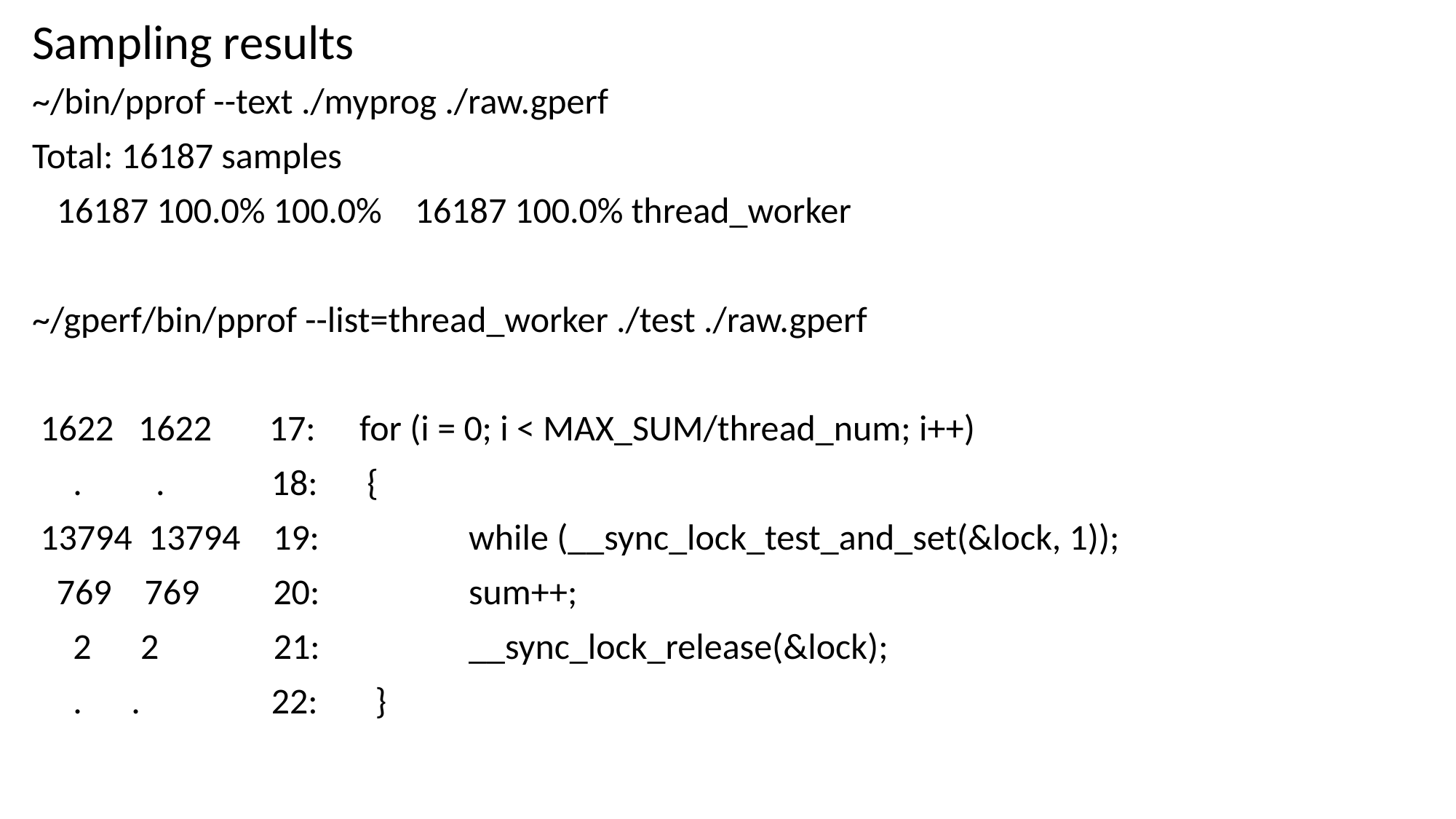

# Sampling results
~/bin/pprof --text ./myprog ./raw.gperf
Total: 16187 samples
   16187 100.0% 100.0%    16187 100.0% thread_worker

~/gperf/bin/pprof --list=thread_worker ./test ./raw.gperf

 1622   1622       17: 	for (i = 0; i < MAX_SUM/thread_num; i++)
     .         .             18:      {
 13794  13794    19: 		while (__sync_lock_test_and_set(&lock, 1));
   769    769         20: 		sum++;
     2      2              21: 		__sync_lock_release(&lock);
     .      .                22:       }